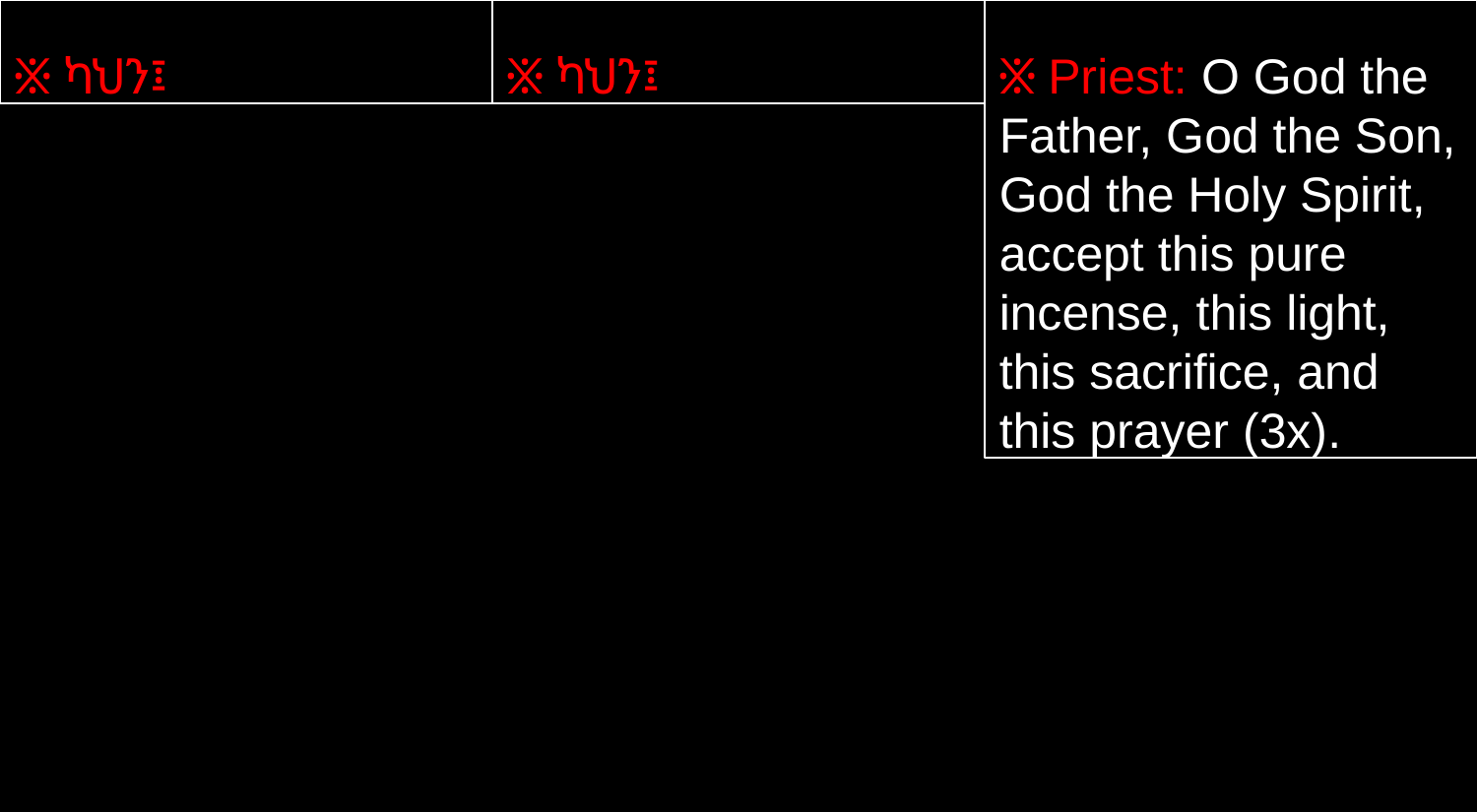

፠ ካህን፤

፠ ካህን፤

፠ Priest: O God the Father, God the Son, God the Holy Spirit, accept this pure incense, this light, this sacrifice, and this prayer (3x).